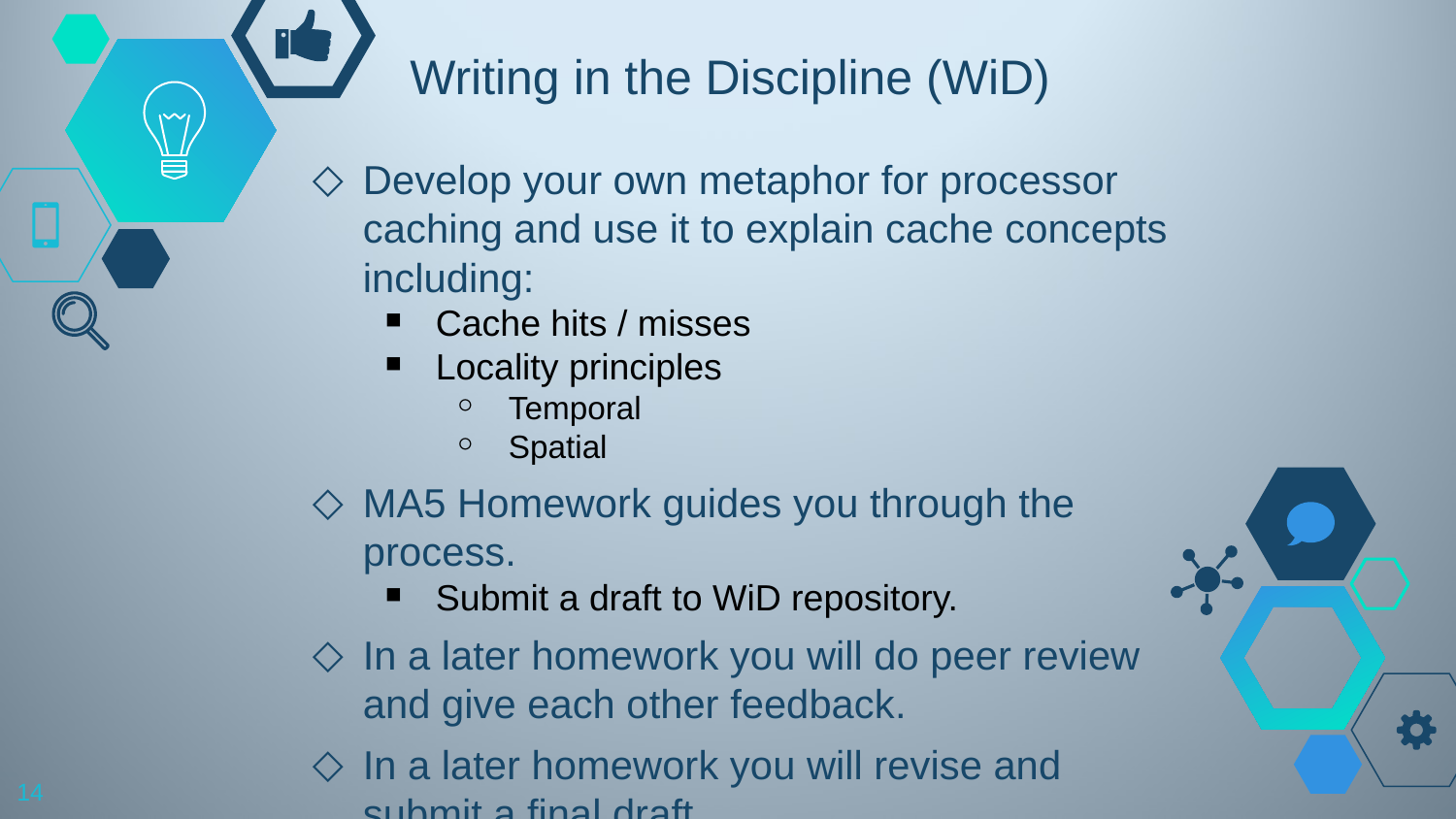

# Writing in the Discipline (WiD)
Develop your own metaphor for processor caching and use it to explain cache concepts including:
Cache hits / misses
Locality principles
Temporal
Spatial
MA5 Homework guides you through the process.
Submit a draft to WiD repository.
In a later homework you will do peer review and give each other feedback.
In a later homework you will revise and submit a final draft.
14